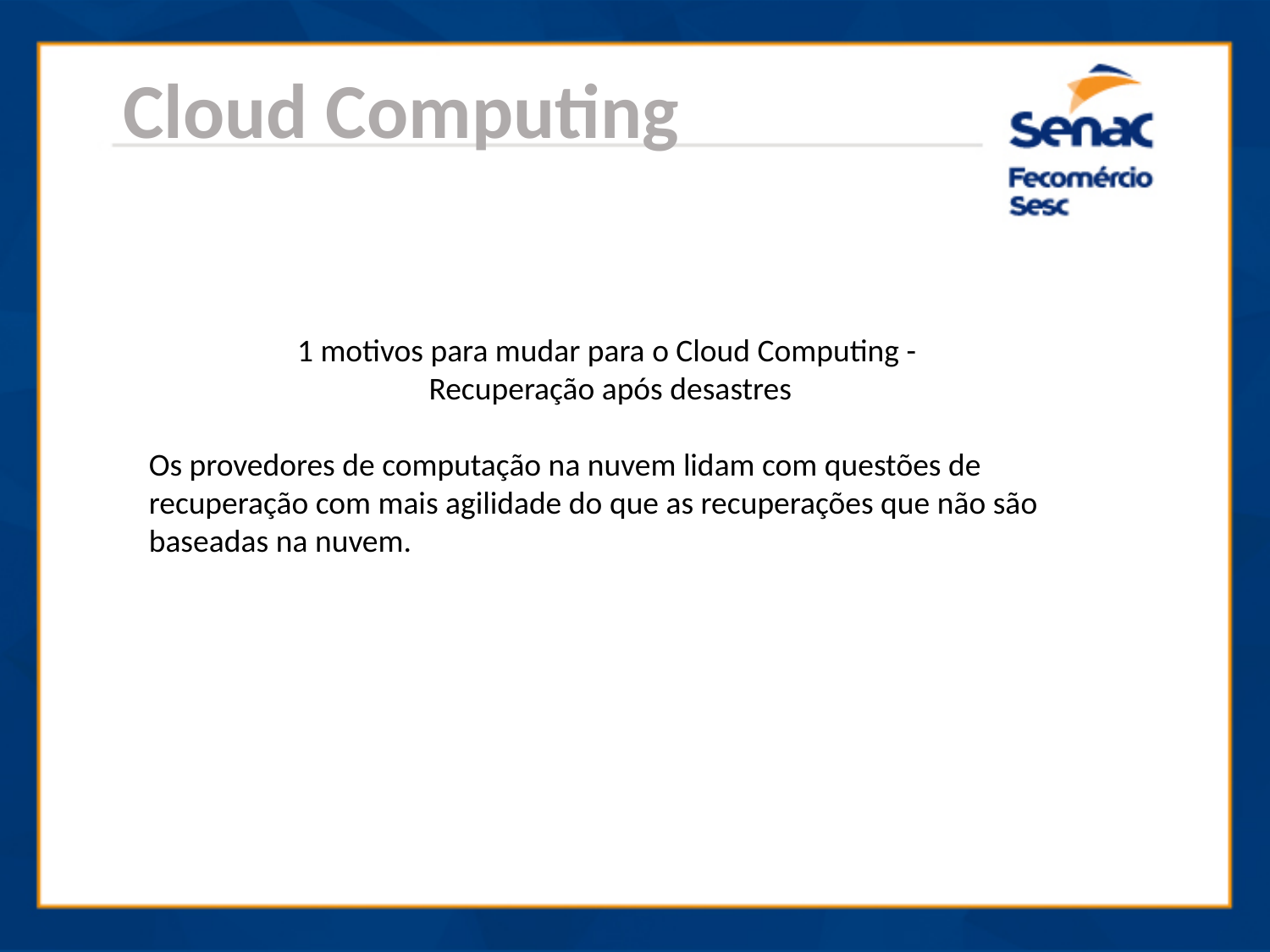

Cloud Computing
1 motivos para mudar para o Cloud Computing -
Recuperação após desastres

Os provedores de computação na nuvem lidam com questões de recuperação com mais agilidade do que as recuperações que não são baseadas na nuvem.